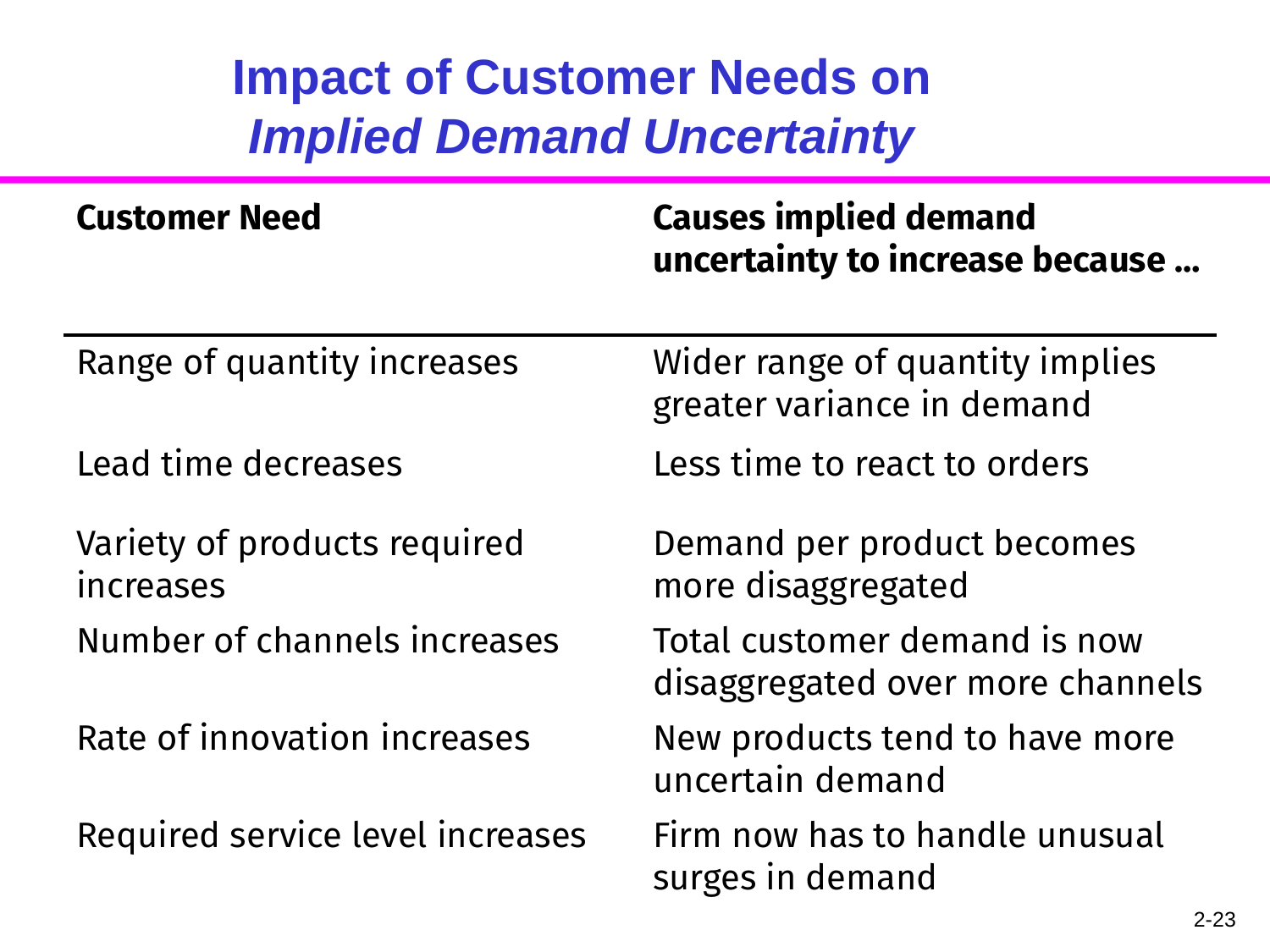

# Impact of Customer Needs on Implied Demand Uncertainty
| Customer Need | Causes implied demand uncertainty to increase because … |
| --- | --- |
| Range of quantity increases | Wider range of quantity implies greater variance in demand |
| Lead time decreases | Less time to react to orders |
| Variety of products required increases | Demand per product becomes more disaggregated |
| Number of channels increases | Total customer demand is now disaggregated over more channels |
| Rate of innovation increases | New products tend to have more uncertain demand |
| Required service level increases | Firm now has to handle unusual surges in demand |
2-23